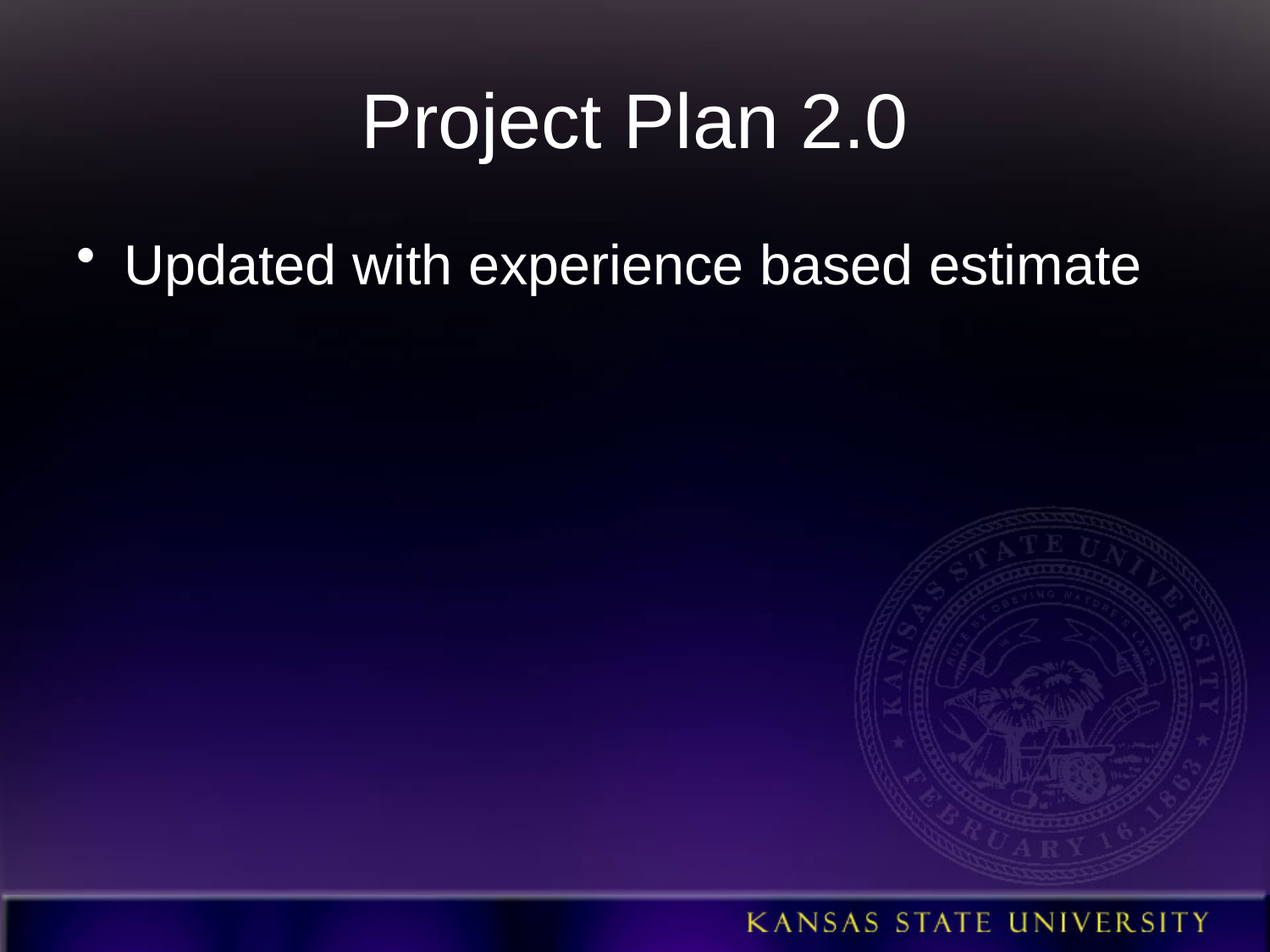

# Project Plan 2.0
Updated with experience based estimate